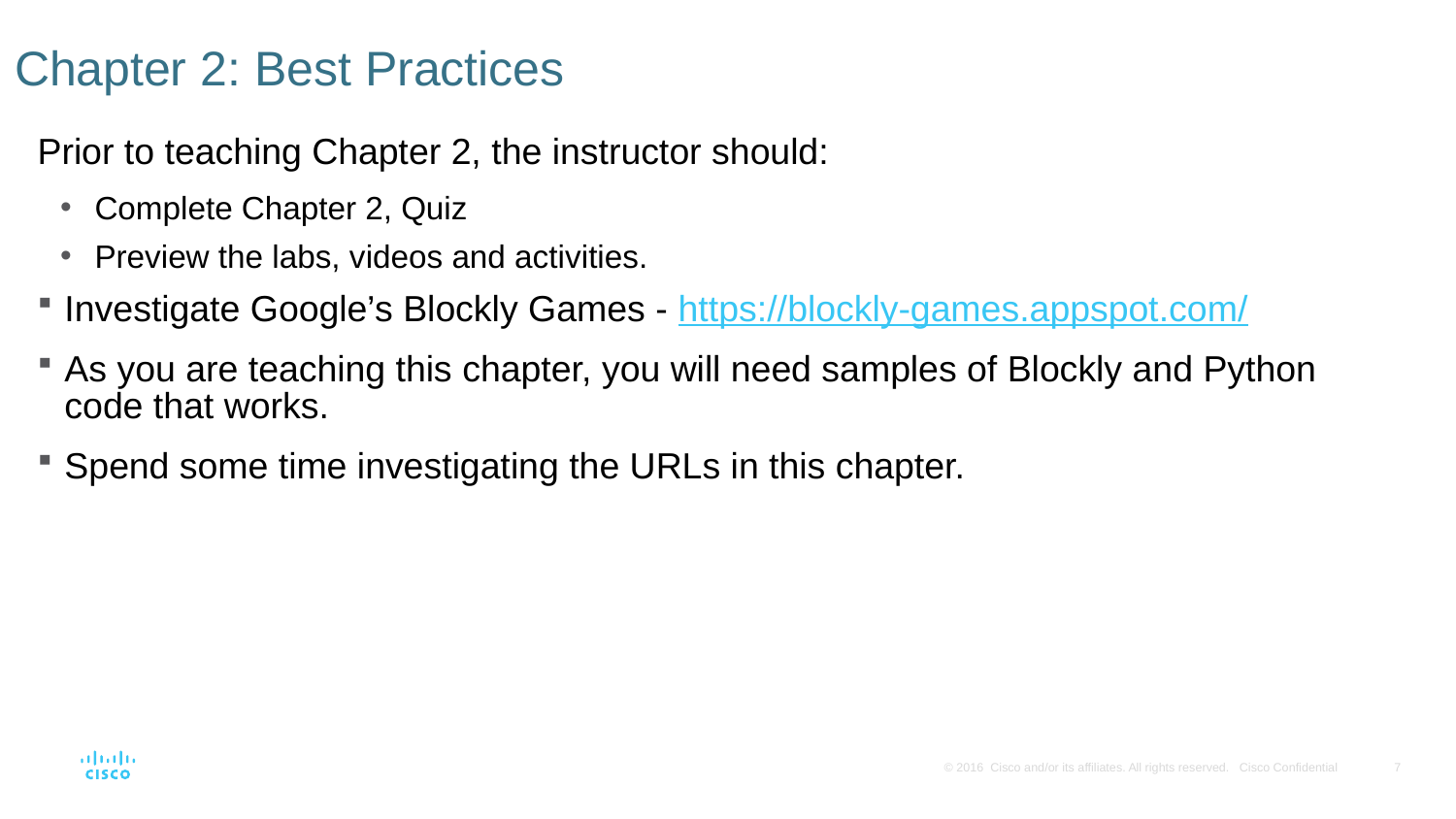

# Chapter 2: Best Practices
Prior to teaching Chapter 2, the instructor should:
Complete Chapter 2, Quiz
Preview the labs, videos and activities.
Investigate Google’s Blockly Games - https://blockly-games.appspot.com/
As you are teaching this chapter, you will need samples of Blockly and Python code that works.
Spend some time investigating the URLs in this chapter.